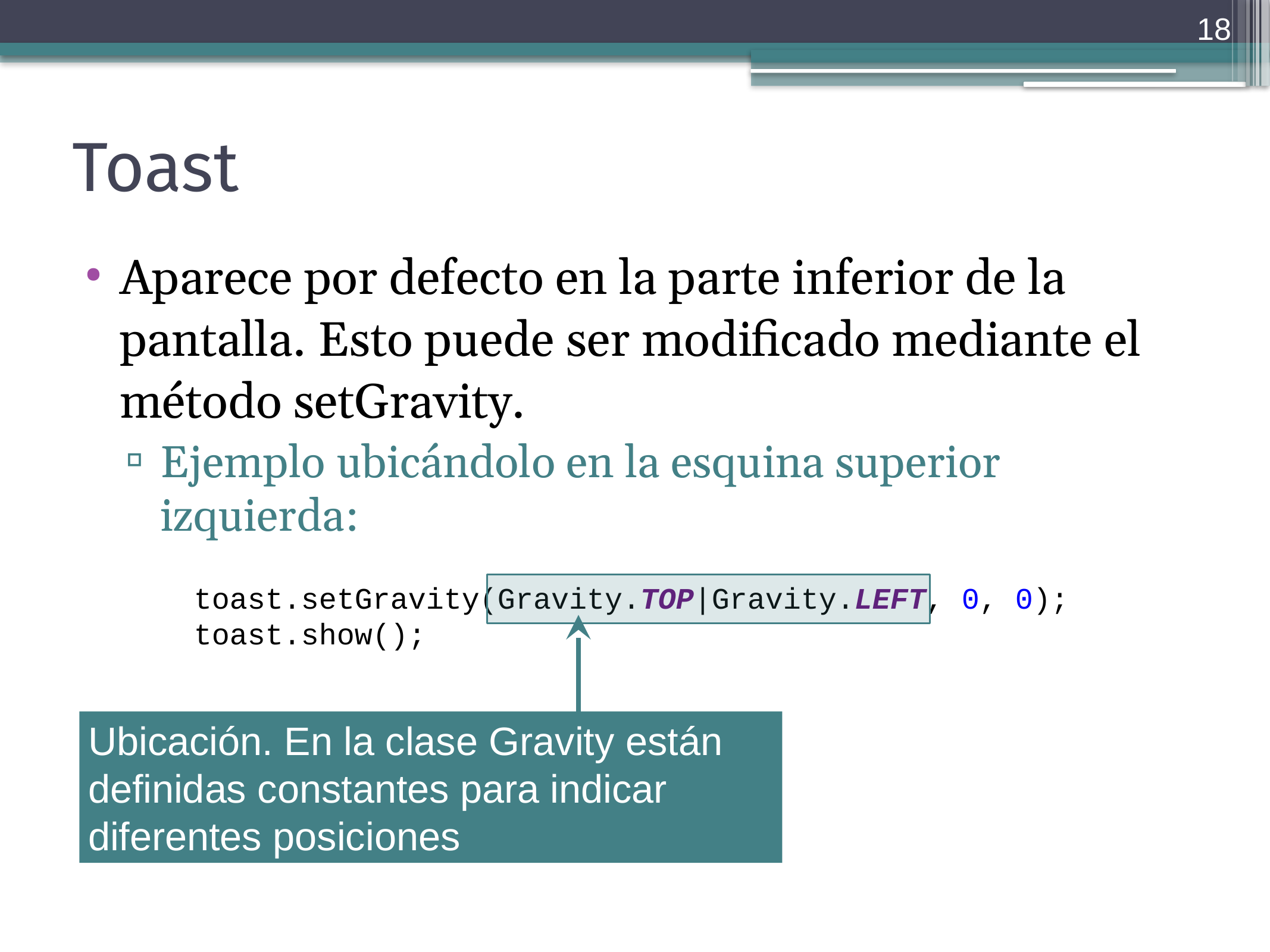

18
# Toast
Aparece por defecto en la parte inferior de la pantalla. Esto puede ser modificado mediante el método setGravity.
Ejemplo ubicándolo en la esquina superior izquierda:
toast.setGravity(Gravity.TOP|Gravity.LEFT, 0, 0);
toast.show();

Ubicación. En la clase Gravity están definidas constantes para indicar diferentes posiciones